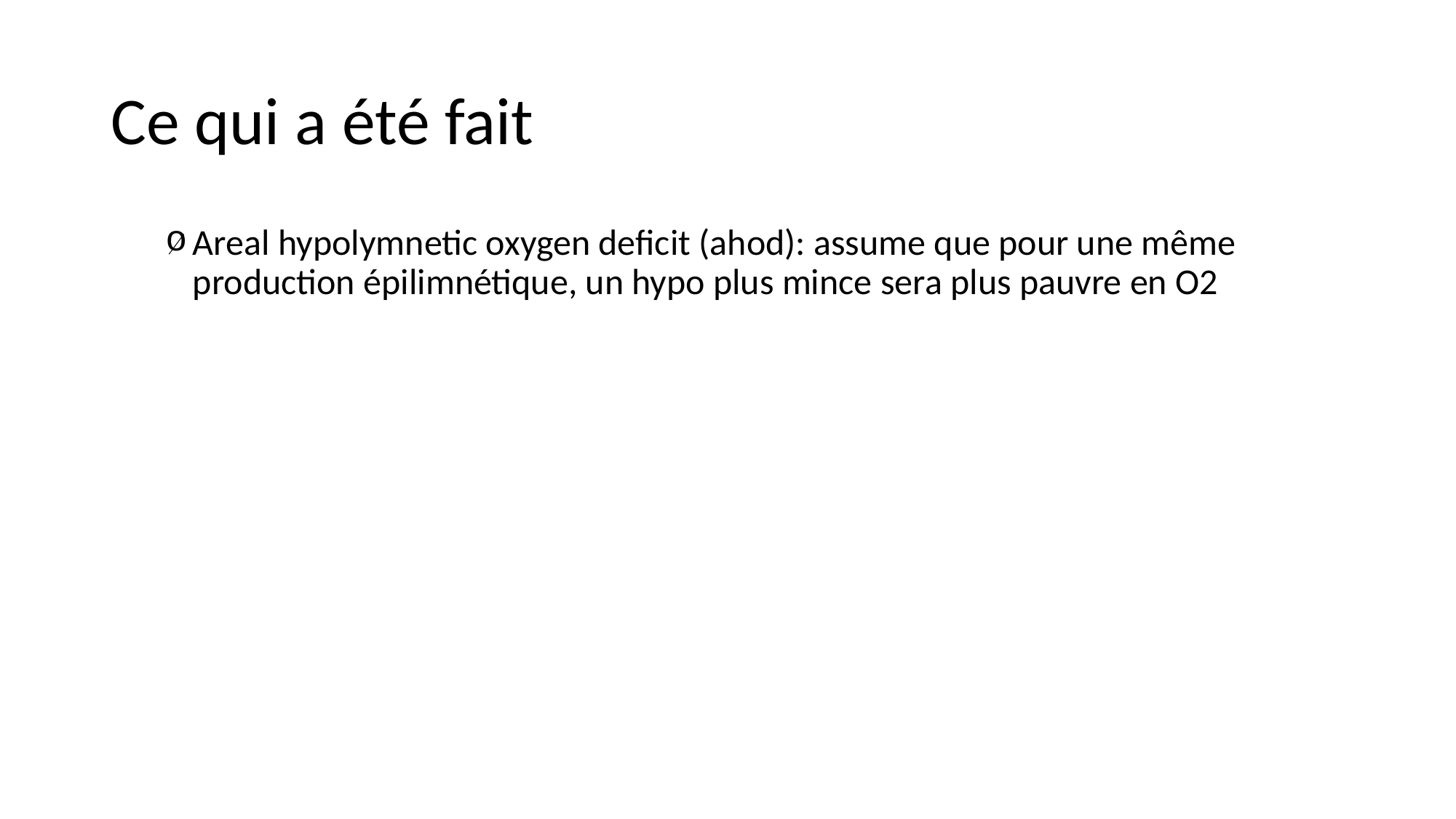

# Ce qui a été fait
Areal hypolymnetic oxygen deficit (ahod): assume que pour une même production épilimnétique, un hypo plus mince sera plus pauvre en O2
volumetric oxygen demand (vod): demande une très grande resolution temporelle
Volumetric hypolimnetic oxygen depletion rate (vhdr): idem
Des modèles compliqués
Steinsberger et al. (2020): water column mineralization + sediment oxygen uptake + flux of reduced compounds
Yuan & Jones (2020): bonne série temporelle + large sweep (NLA) + modèle bayésien